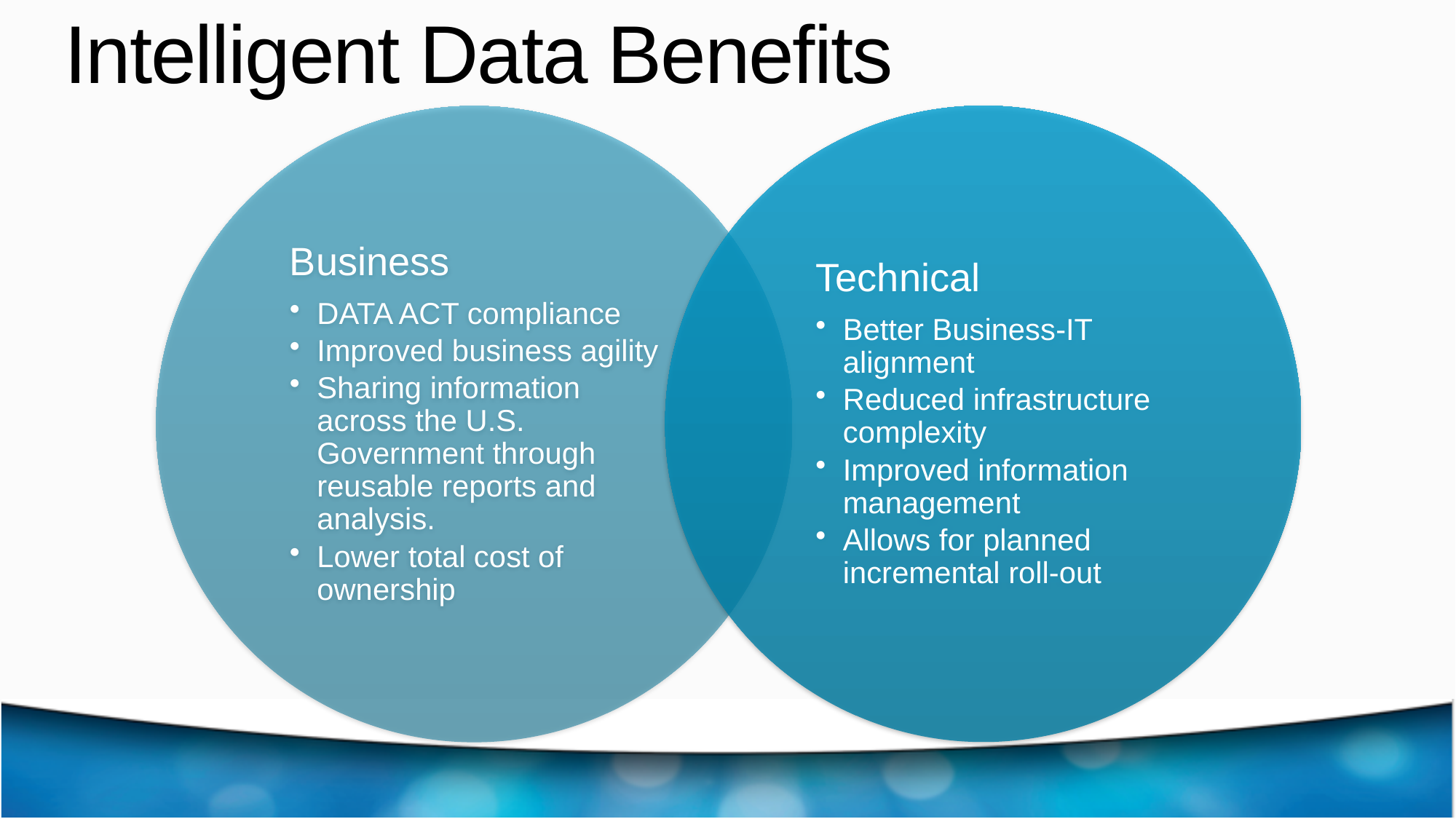

# Intelligent Data Benefits
Business
DATA ACT compliance
Improved business agility
Sharing information  across the U.S. Government through  reusable reports and analysis.
Lower total cost of ownership
Technical
Better Business-IT alignment
Reduced infrastructure complexity
Improved information management
Allows for planned incremental roll-out